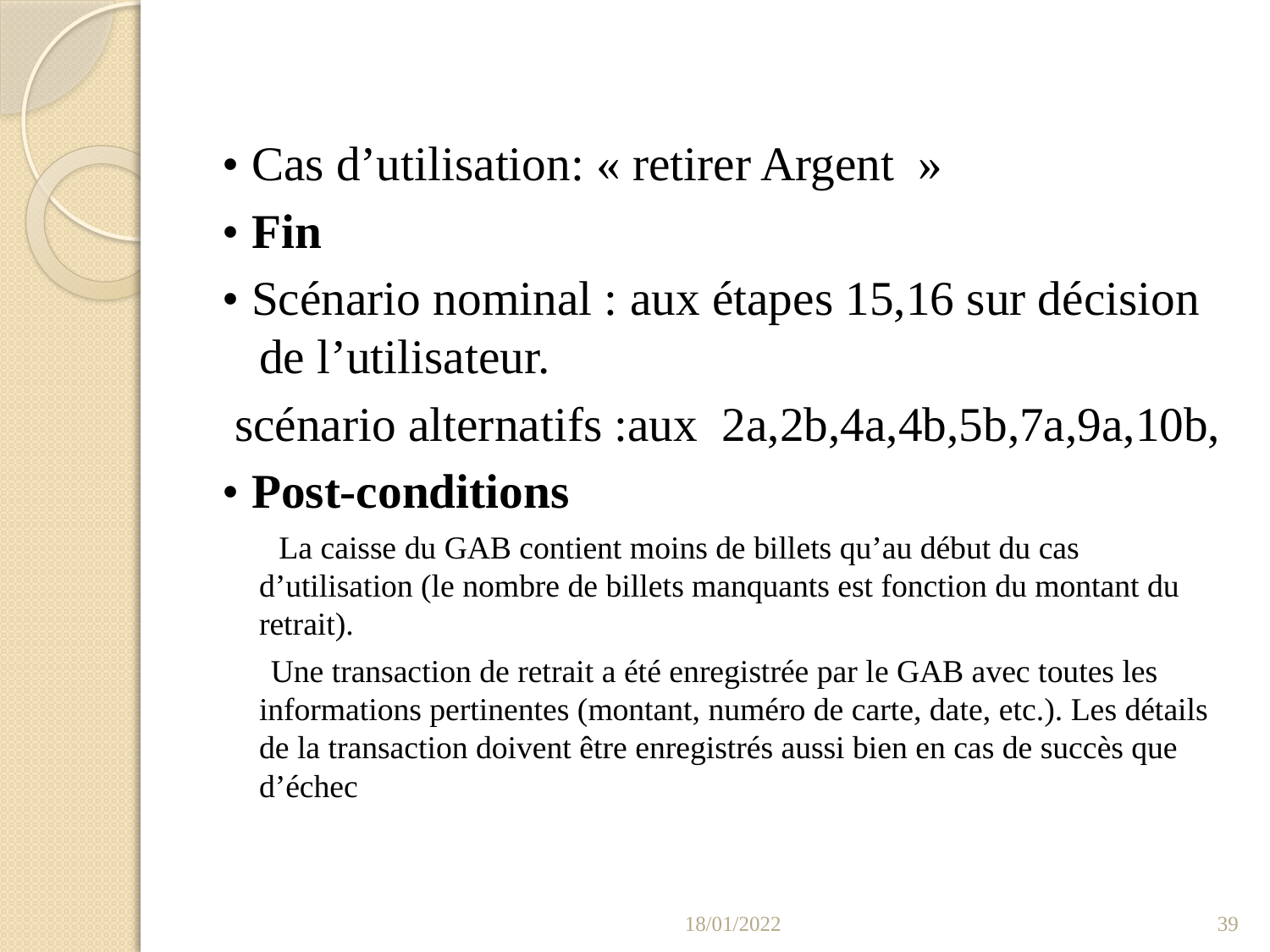

#
• Cas d’utilisation: « retirer Argent  »
• Fin
• Scénario nominal : aux étapes 15,16 sur décision de l’utilisateur.
 scénario alternatifs :aux  2a,2b,4a,4b,5b,7a,9a,10b,
• Post-conditions
       La caisse du GAB contient moins de billets qu’au début du cas d’utilisation (le nombre de billets manquants est fonction du montant du retrait).
      Une transaction de retrait a été enregistrée par le GAB avec toutes les informations pertinentes (montant, numéro de carte, date, etc.). Les détails de la transaction doivent être enregistrés aussi bien en cas de succès que d’échec
18/01/2022
39